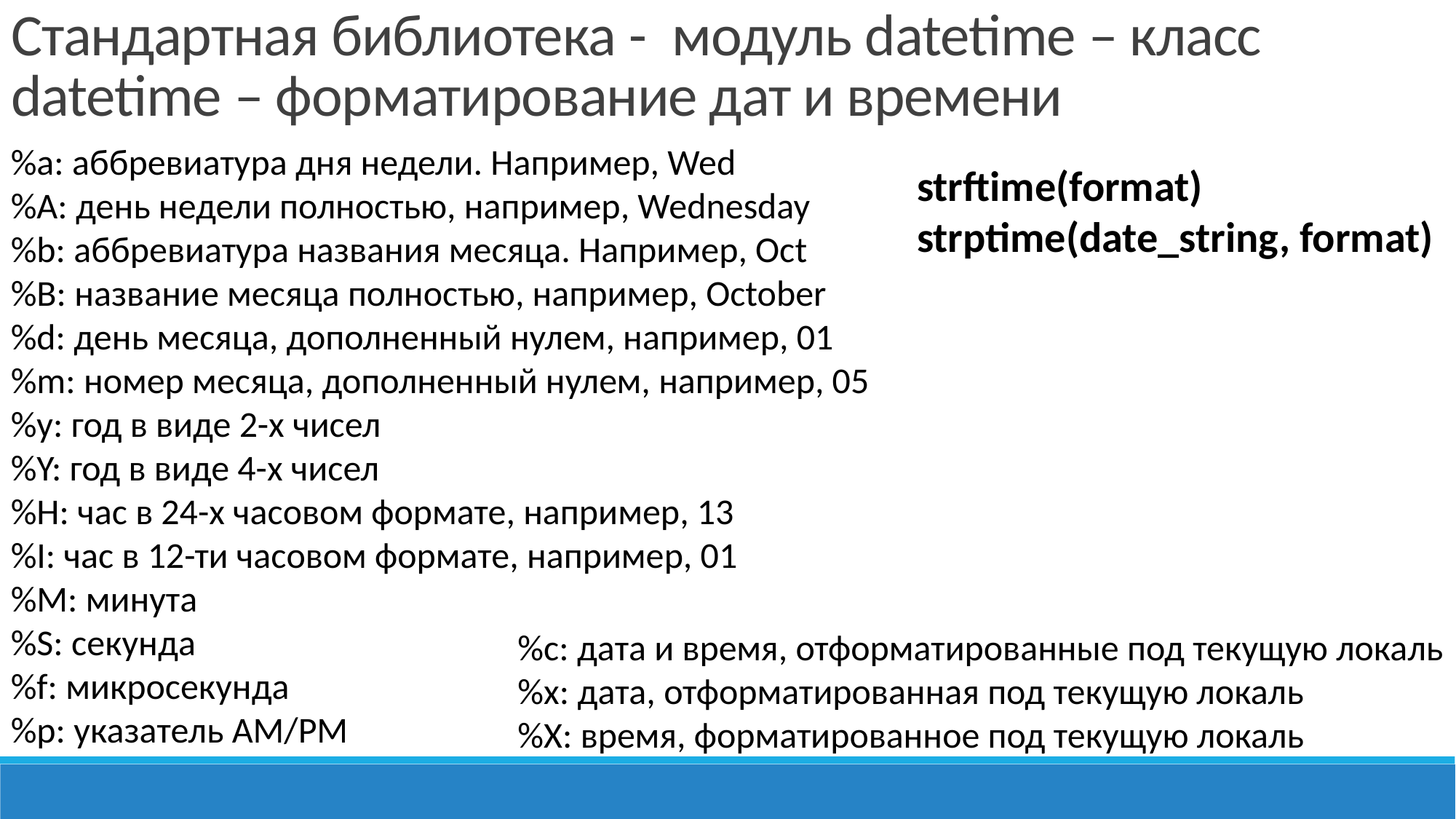

Стандартная библиотека -  модуль datetime – класс datetime – форматирование дат и времени
%a: аббревиатура дня недели. Например, Wed
%A: день недели полностью, например, Wednesday
%b: аббревиатура названия месяца. Например, Oct
%B: название месяца полностью, например, October
%d: день месяца, дополненный нулем, например, 01
%m: номер месяца, дополненный нулем, например, 05
%y: год в виде 2-х чисел
%Y: год в виде 4-х чисел
%H: час в 24-х часовом формате, например, 13
%I: час в 12-ти часовом формате, например, 01
%M: минута
%S: секунда
%f: микросекунда
%p: указатель AM/PM
strftime(format)
strptime(date_string, format)
%c: дата и время, отформатированные под текущую локаль
%x: дата, отформатированная под текущую локаль
%X: время, форматированное под текущую локаль